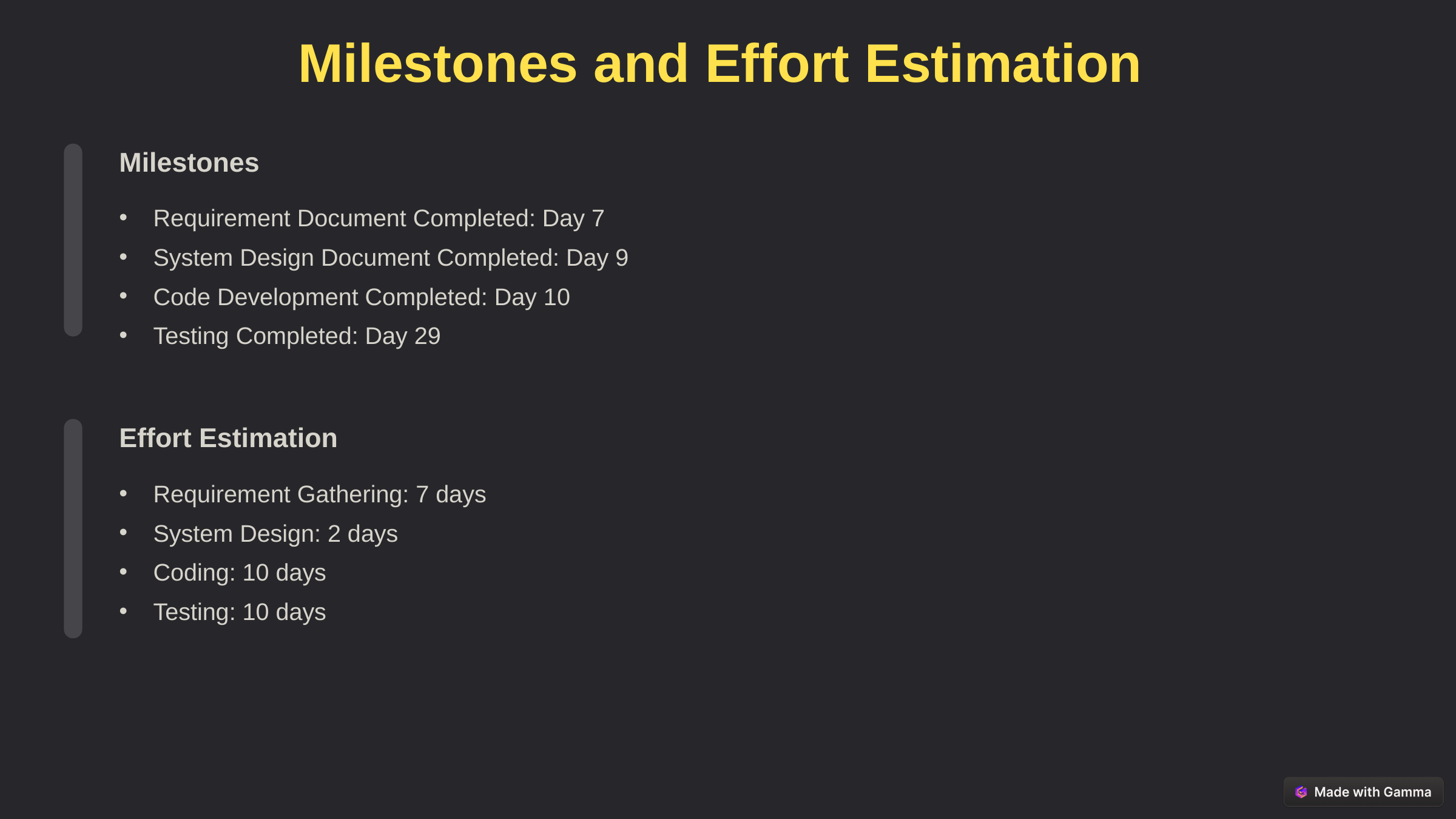

Milestones and Effort Estimation

Milestones
Requirement Document Completed: Day 7
System Design Document Completed: Day 9
Code Development Completed: Day 10
Testing Completed: Day 29

Effort Estimation
Requirement Gathering: 7 days
System Design: 2 days
Coding: 10 days
Testing: 10 days